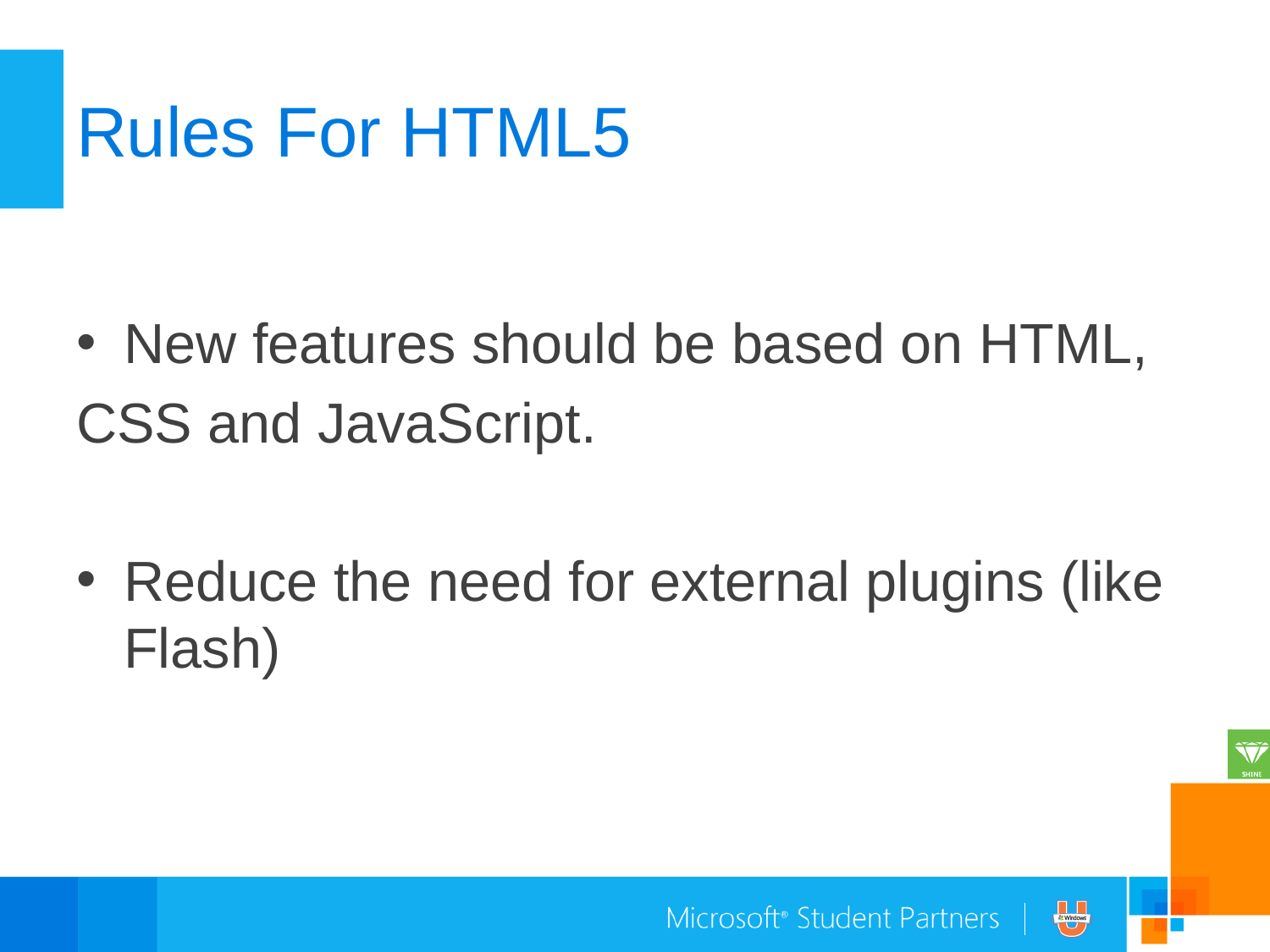

# Rules For HTML5

New features should be based on HTML,
CSS and JavaScript.

Reduce the need for external plugins (like Flash)